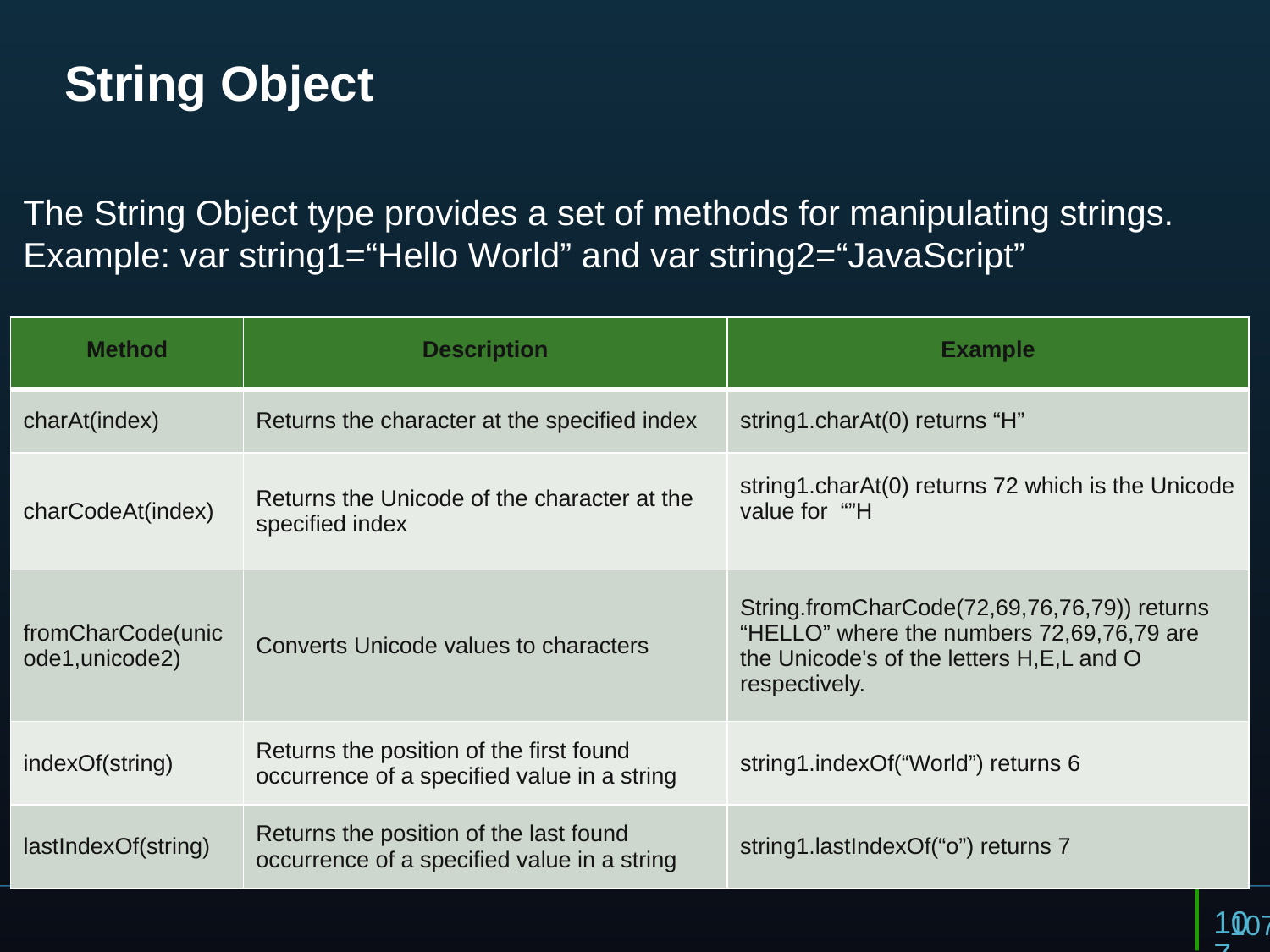

# String Object
The String Object type provides a set of methods for manipulating strings.
Example: var string1=“Hello World” and var string2=“JavaScript”
| Method | Description | Example |
| --- | --- | --- |
| charAt(index) | Returns the character at the specified index | string1.charAt(0) returns “H” |
| charCodeAt(index) | Returns the Unicode of the character at the specified index | string1.charAt(0) returns 72 which is the Unicode value for “”H |
| fromCharCode(unicode1,unicode2) | Converts Unicode values to characters | String.fromCharCode(72,69,76,76,79)) returns “HELLO” where the numbers 72,69,76,79 are the Unicode's of the letters H,E,L and O respectively. |
| indexOf(string) | Returns the position of the first found occurrence of a specified value in a string | string1.indexOf(“World”) returns 6 |
| lastIndexOf(string) | Returns the position of the last found occurrence of a specified value in a string | string1.lastIndexOf(“o”) returns 7 |
107
107